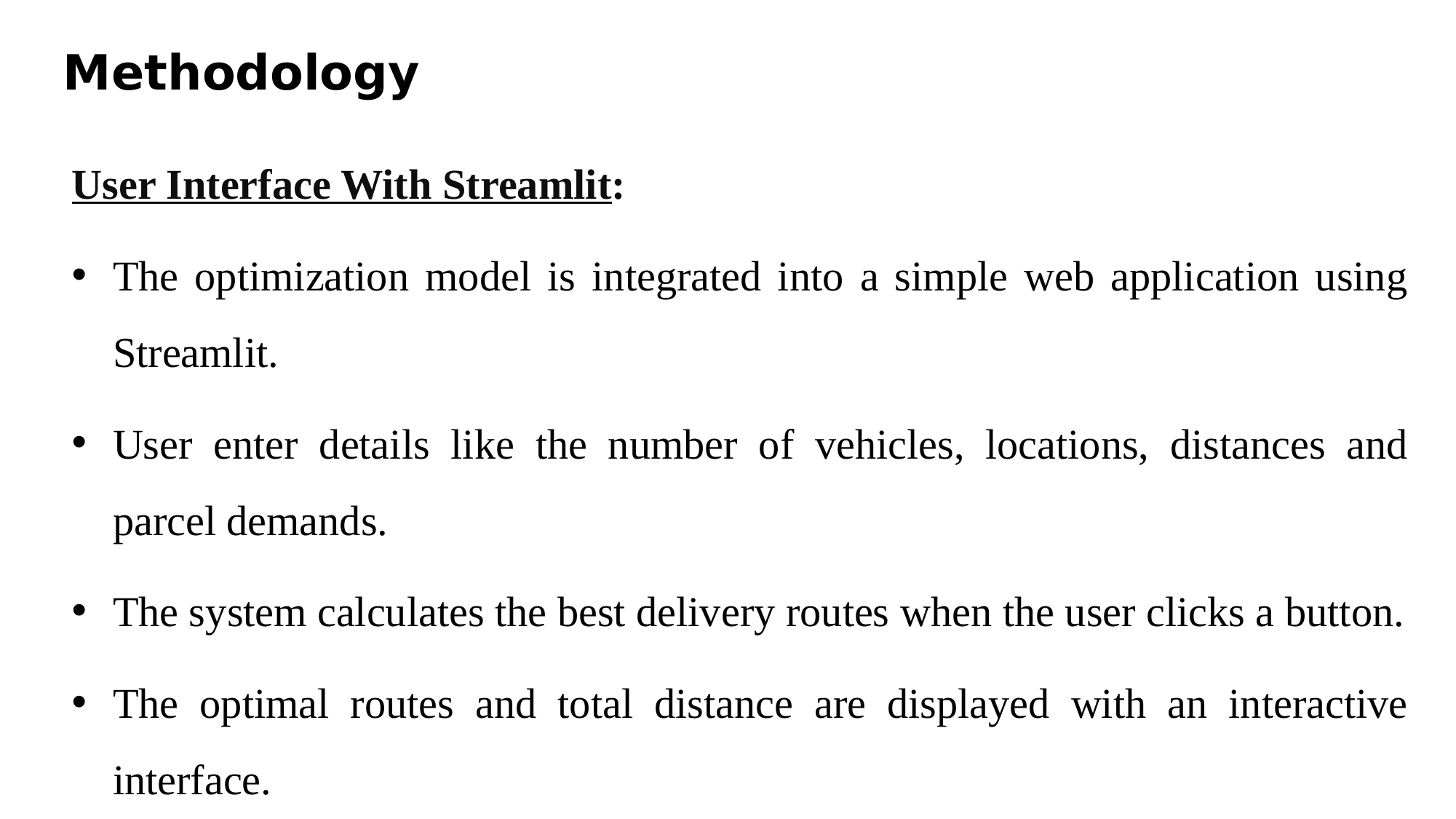

# Methodology
User Interface With Streamlit:
The optimization model is integrated into a simple web application using Streamlit.
User enter details like the number of vehicles, locations, distances and parcel demands.
The system calculates the best delivery routes when the user clicks a button.
The optimal routes and total distance are displayed with an interactive interface.